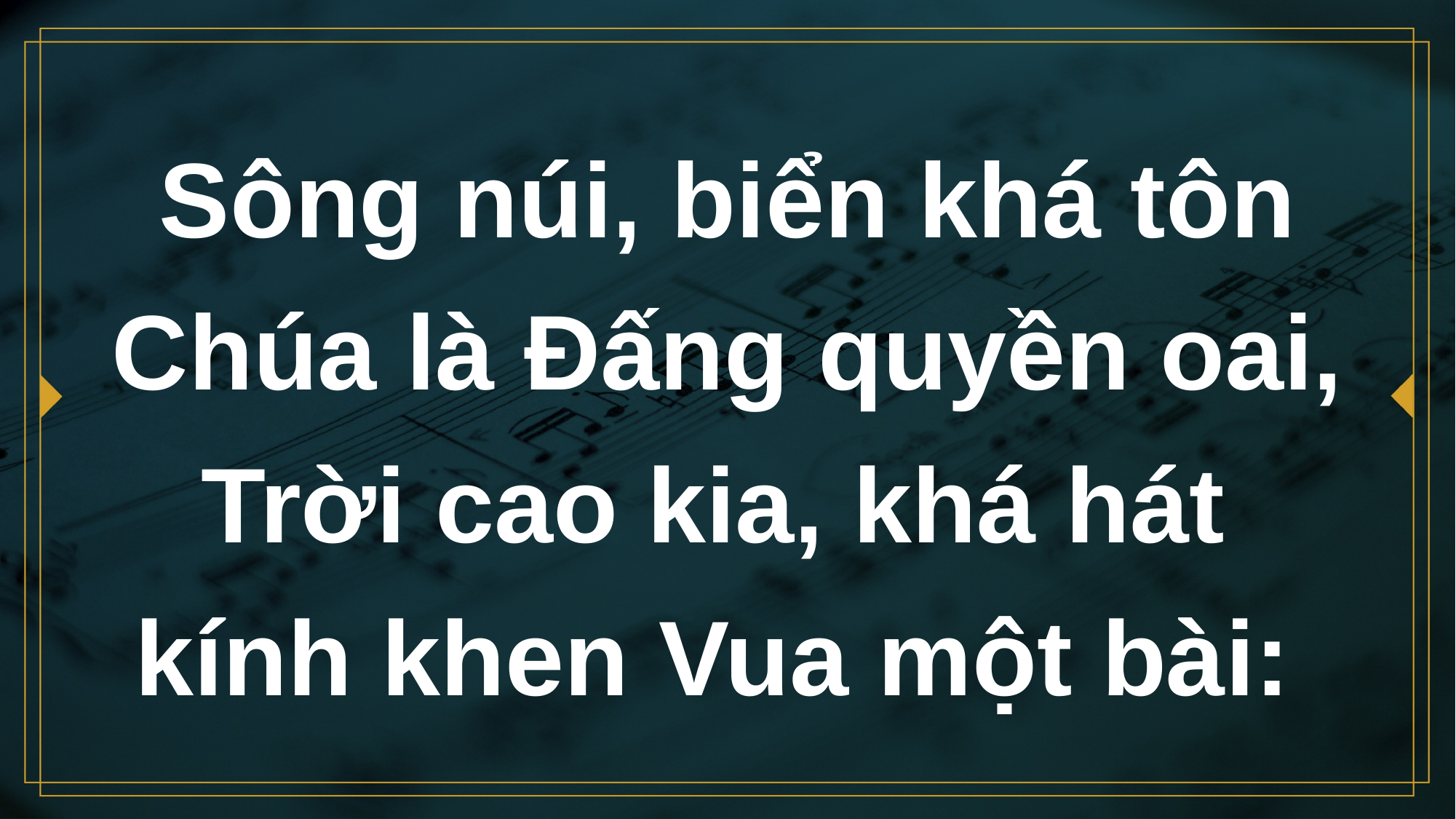

# Sông núi, biển khá tôn Chúa là Đấng quyền oai, Trời cao kia, khá hát kính khen Vua một bài: